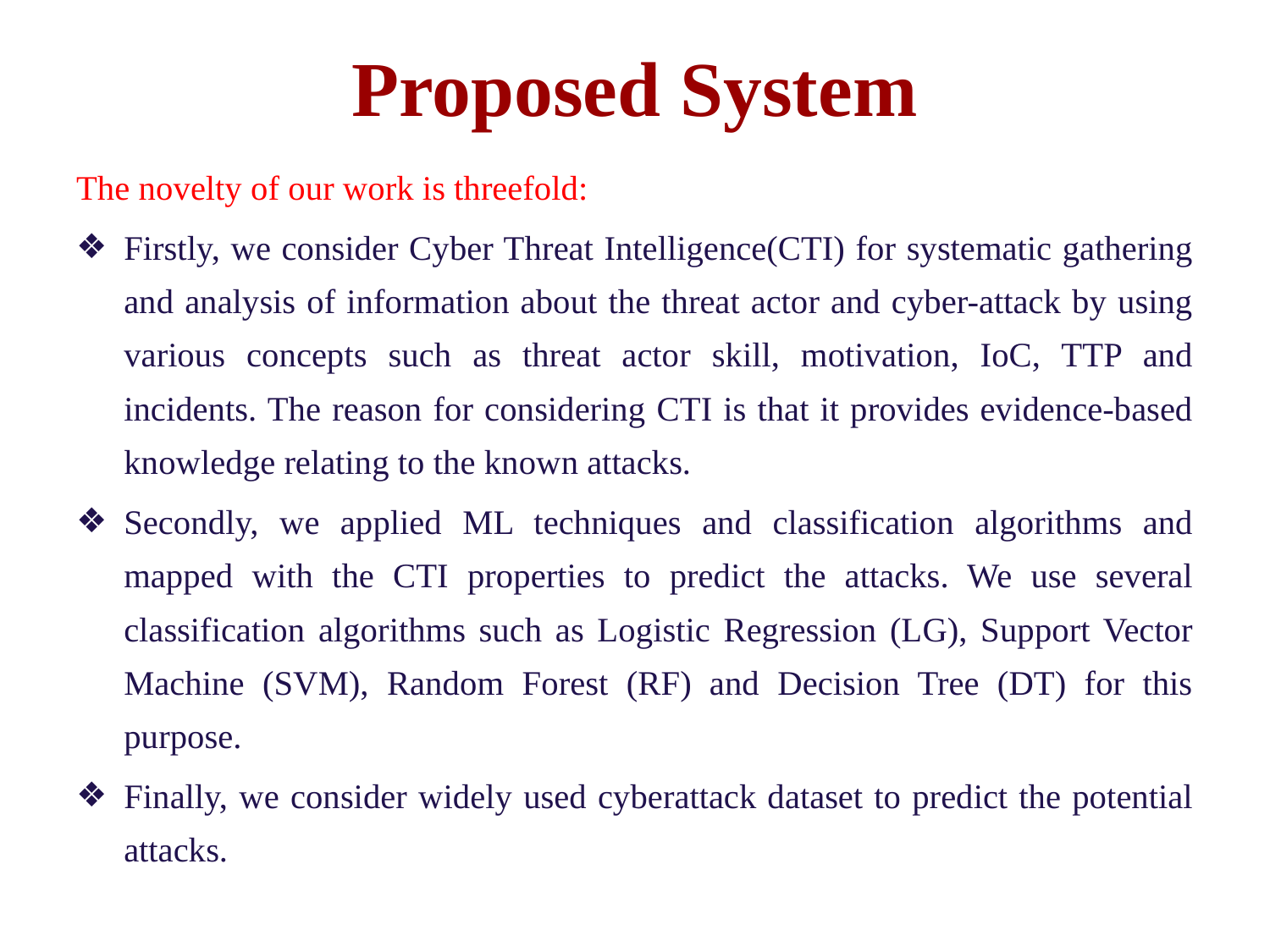

# Proposed System
The novelty of our work is threefold:
Firstly, we consider Cyber Threat Intelligence(CTI) for systematic gathering and analysis of information about the threat actor and cyber-attack by using various concepts such as threat actor skill, motivation, IoC, TTP and incidents. The reason for considering CTI is that it provides evidence-based knowledge relating to the known attacks.
Secondly, we applied ML techniques and classification algorithms and mapped with the CTI properties to predict the attacks. We use several classification algorithms such as Logistic Regression (LG), Support Vector Machine (SVM), Random Forest (RF) and Decision Tree (DT) for this purpose.
Finally, we consider widely used cyberattack dataset to predict the potential attacks.